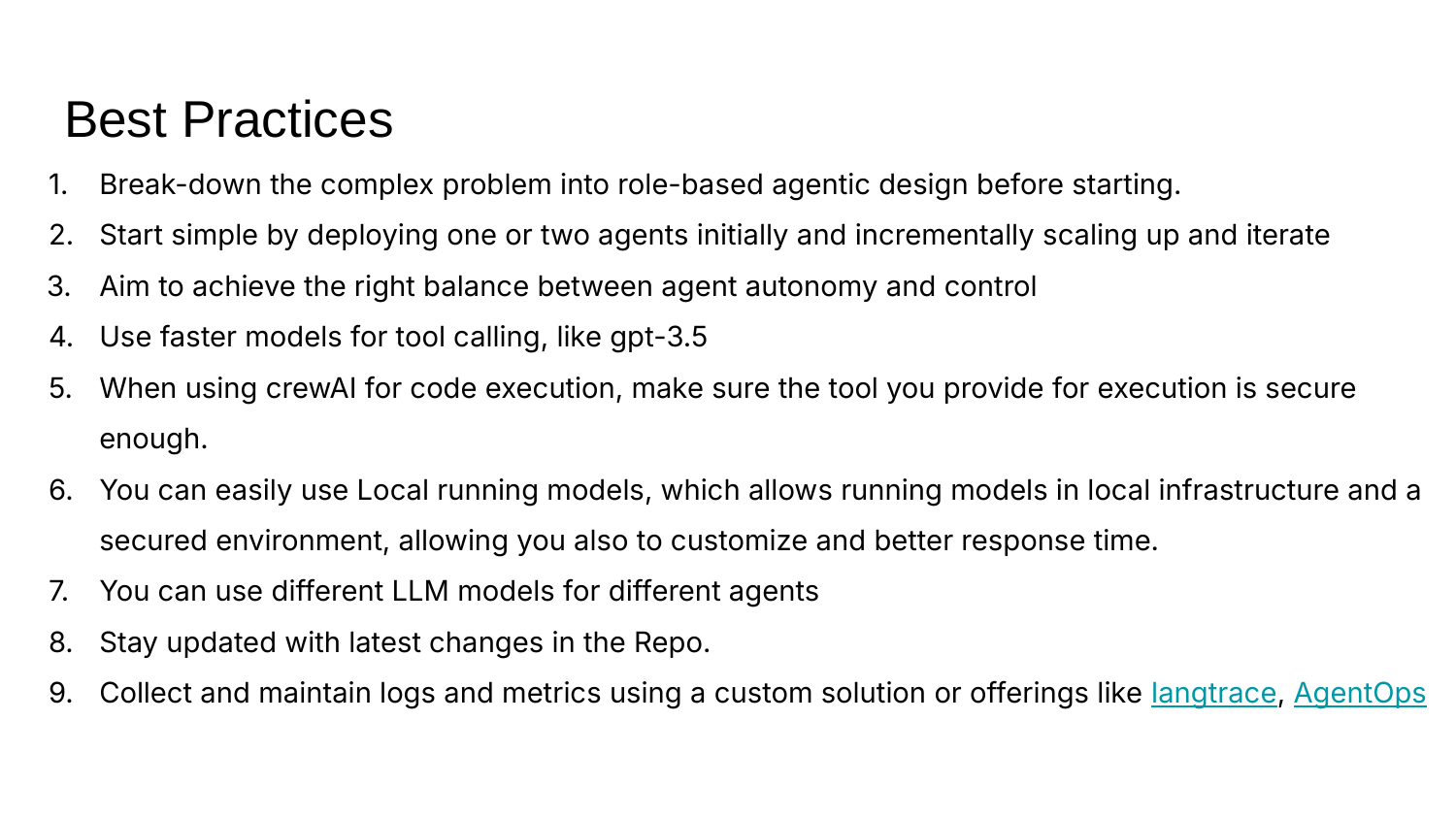

# Best Practices
Break-down the complex problem into role-based agentic design before starting.
Start simple by deploying one or two agents initially and incrementally scaling up and iterate
Aim to achieve the right balance between agent autonomy and control
Use faster models for tool calling, like gpt-3.5
When using crewAI for code execution, make sure the tool you provide for execution is secure enough.
You can easily use Local running models, which allows running models in local infrastructure and a secured environment, allowing you also to customize and better response time.
You can use different LLM models for different agents
Stay updated with latest changes in the Repo.
Collect and maintain logs and metrics using a custom solution or offerings like langtrace, AgentOps